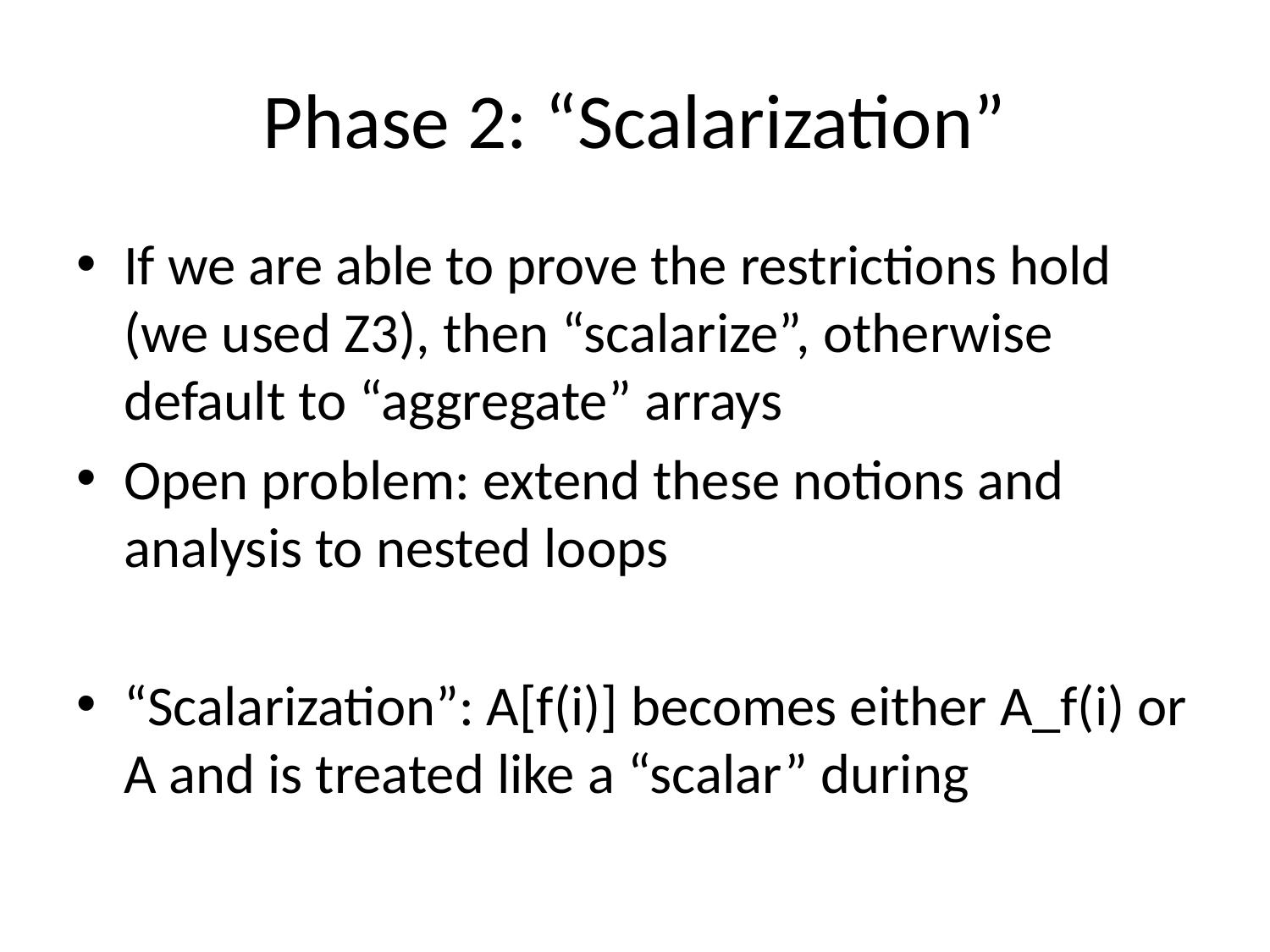

# Phase 2: “Scalarization”
If we are able to prove the restrictions hold (we used Z3), then “scalarize”, otherwise default to “aggregate” arrays
Open problem: extend these notions and analysis to nested loops

“Scalarization”: A[f(i)] becomes either A_f(i) or A and is treated like a “scalar” during